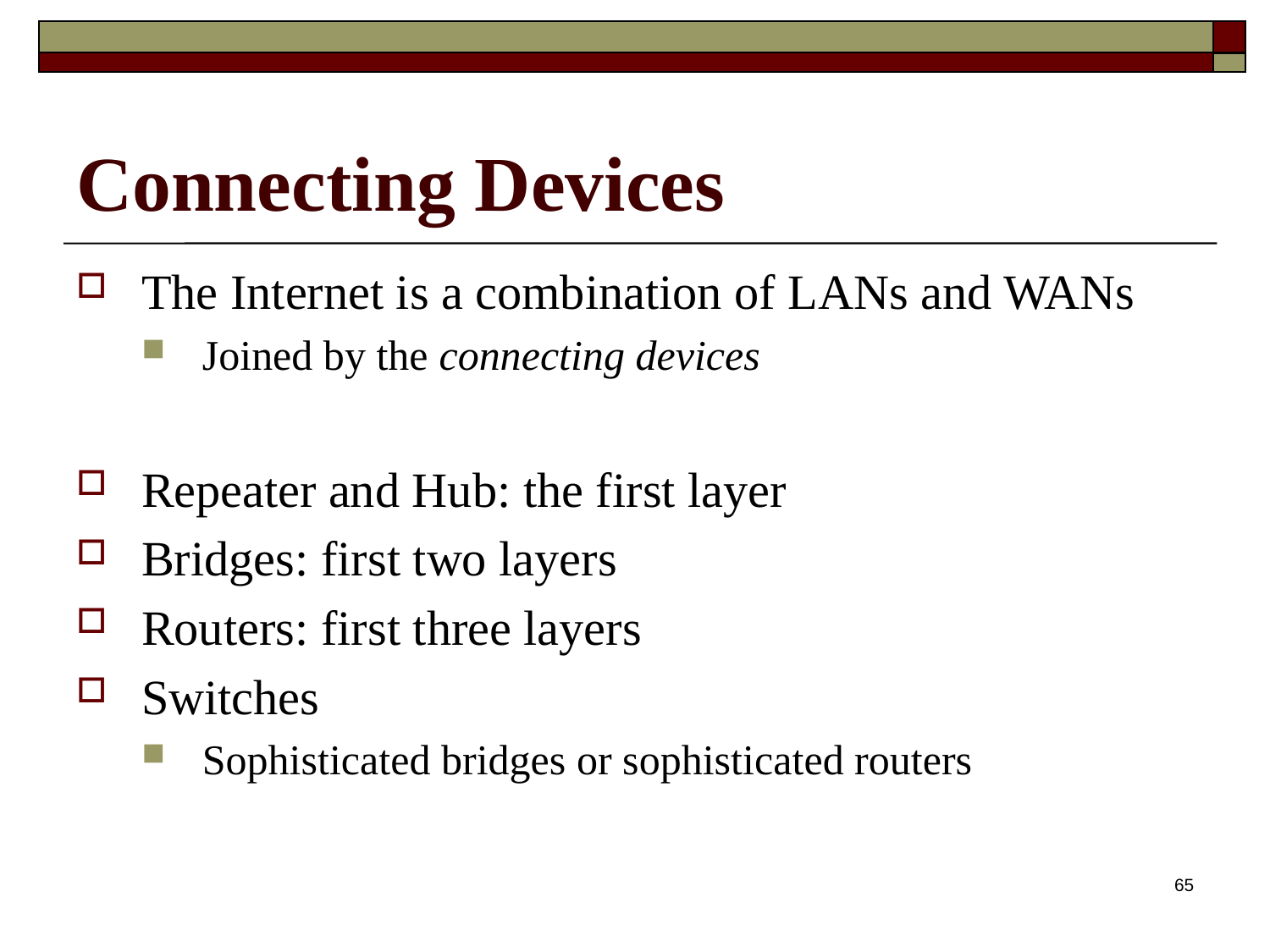

# Connecting Devices
The Internet is a combination of LANs and WANs
Joined by the connecting devices

Repeater and Hub: the first layer
Bridges: first two layers
Routers: first three layers
Switches
Sophisticated bridges or sophisticated routers
65